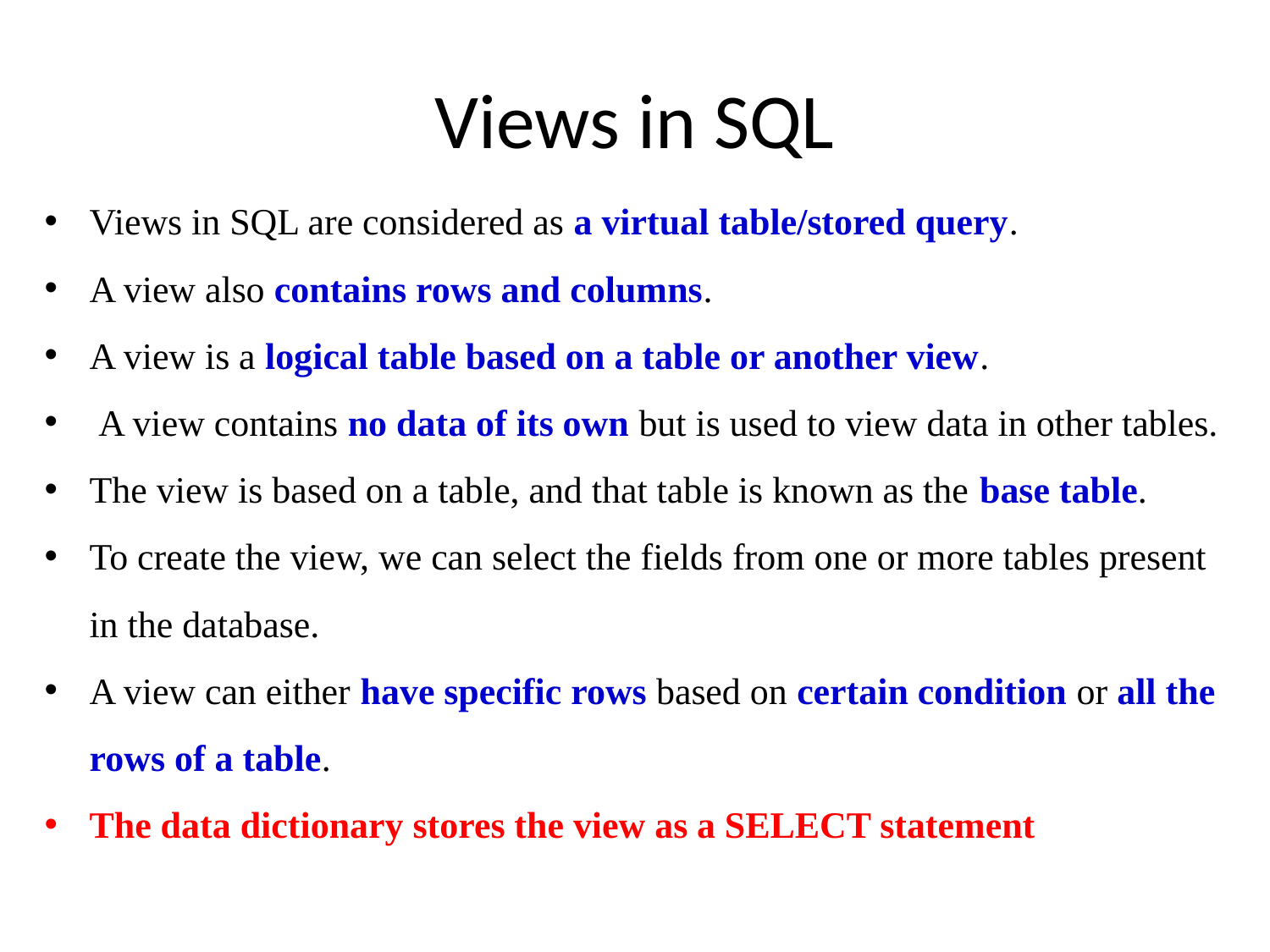

# Views in SQL
Views in SQL are considered as a virtual table/stored query.
A view also contains rows and columns.
A view is a logical table based on a table or another view.
 A view contains no data of its own but is used to view data in other tables.
The view is based on a table, and that table is known as the base table.
To create the view, we can select the fields from one or more tables present in the database.
A view can either have specific rows based on certain condition or all the rows of a table.
The data dictionary stores the view as a SELECT statement